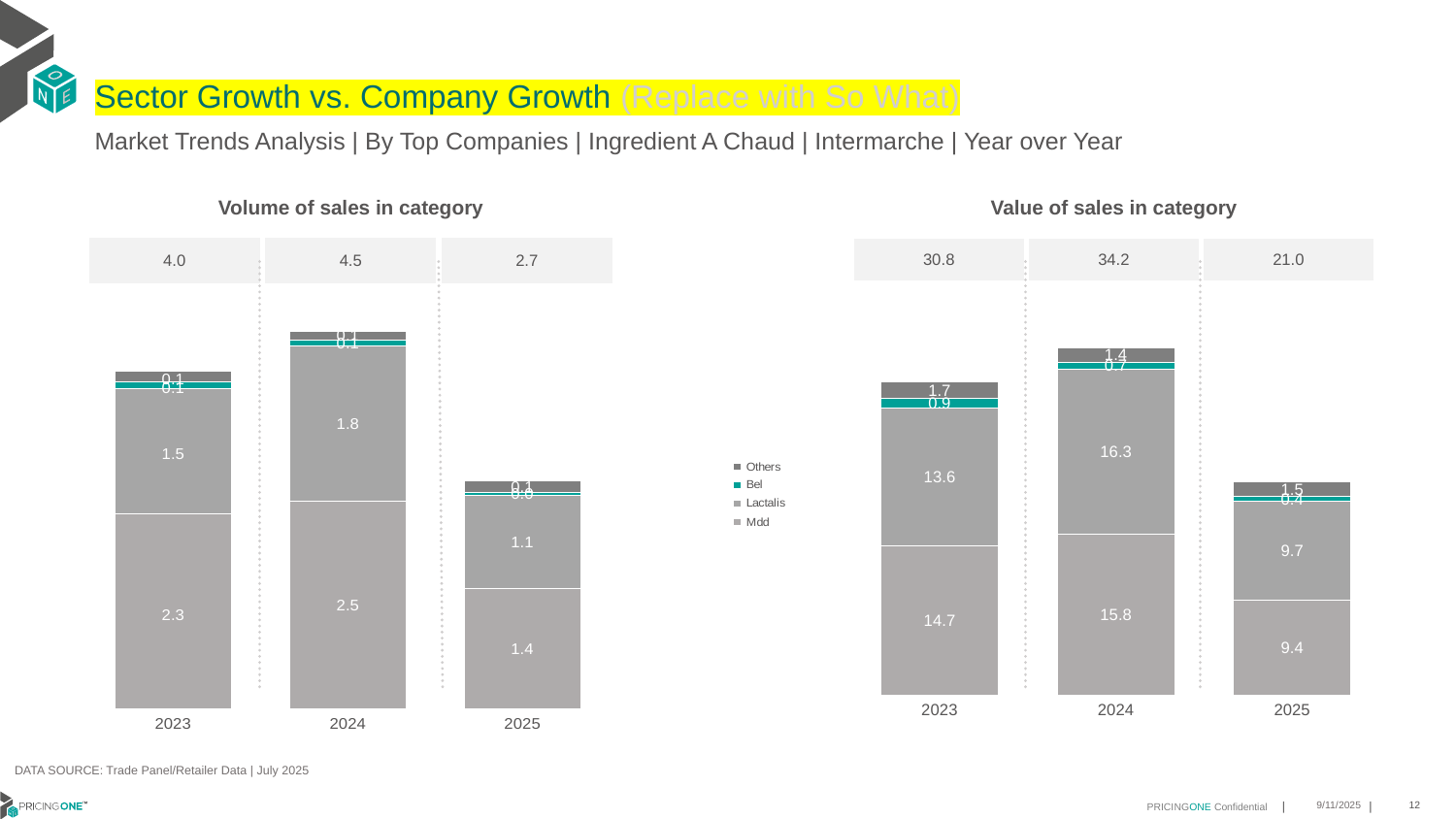

# Sector Growth vs. Company Growth (Replace with So What)
Market Trends Analysis | By Top Companies | Ingredient A Chaud | Intermarche | Year over Year
| Value of sales in category |  |  |
| --- | --- | --- |
| 30.8 | 34.2 | 21.0 |
| Volume of sales in category |  |  |
| --- | --- | --- |
| 4.0 | 4.5 | 2.7 |

### Chart

| Category | Mdd | Lactalis | Bel | Others |
|---|---|---|---|---|
| 2023 | 14.71271 | 13.572154 | 0.874329 | 1.682142 |
| 2024 | 15.809905 | 16.284967 | 0.66054 | 1.444851 |
| 2025 | 9.366011 | 9.741197 | 0.411875 | 1.489176 |

### Chart

| Category | Mdd | Lactalis | Bel | Others |
|---|---|---|---|---|
| 2023 | 2.315478 | 1.493986 | 0.079452 | 0.12597 |
| 2024 | 2.470934 | 1.848771 | 0.060839 | 0.112436 |
| 2025 | 1.428028 | 1.110911 | 0.036992 | 0.135151 |
DATA SOURCE: Trade Panel/Retailer Data | July 2025

9/11/2025
12